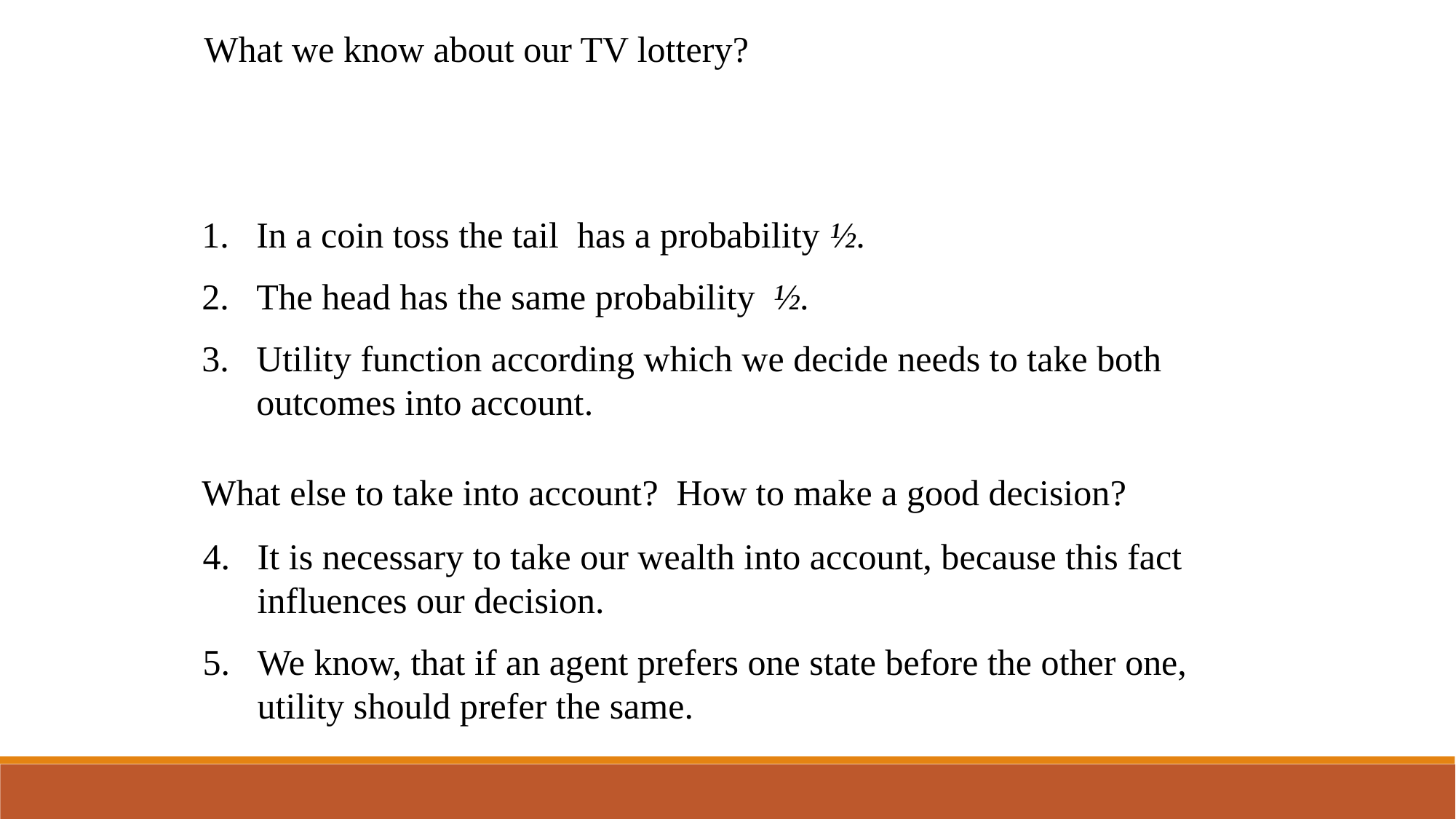

What we know about our TV lottery?
In a coin toss the tail  has a probability ½.
The head has the same probability  ½.
Utility function according which we decide needs to take both outcomes into account.

What else to take into account?  How to make a good decision?
It is necessary to take our wealth into account, because this fact influences our decision.
We know, that if an agent prefers one state before the other one, utility should prefer the same.